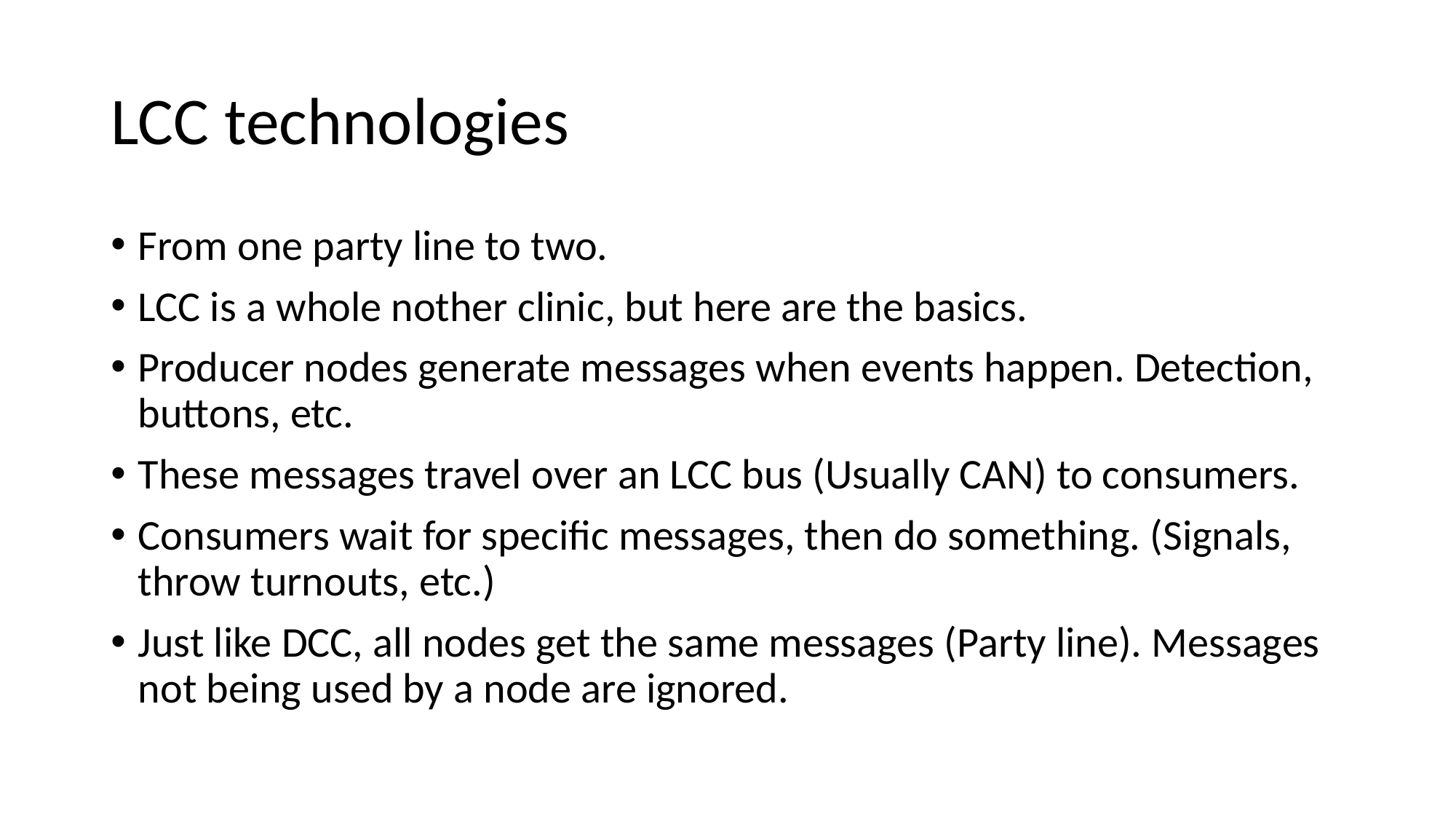

# LCC technologies
From one party line to two.
LCC is a whole nother clinic, but here are the basics.
Producer nodes generate messages when events happen. Detection, buttons, etc.
These messages travel over an LCC bus (Usually CAN) to consumers.
Consumers wait for specific messages, then do something. (Signals, throw turnouts, etc.)
Just like DCC, all nodes get the same messages (Party line). Messages not being used by a node are ignored.